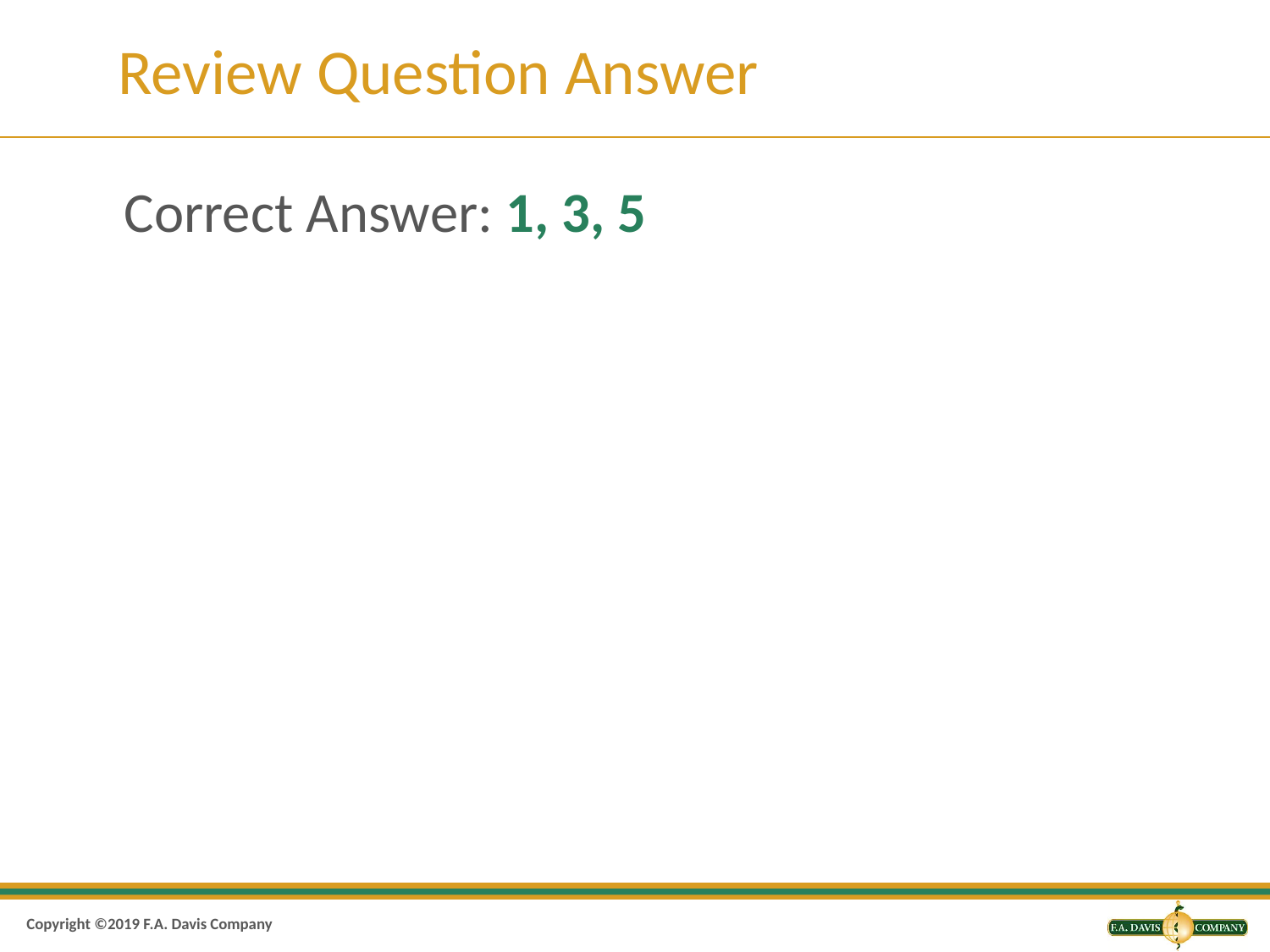

# Review Question Answer
Correct Answer: 1, 3, 5